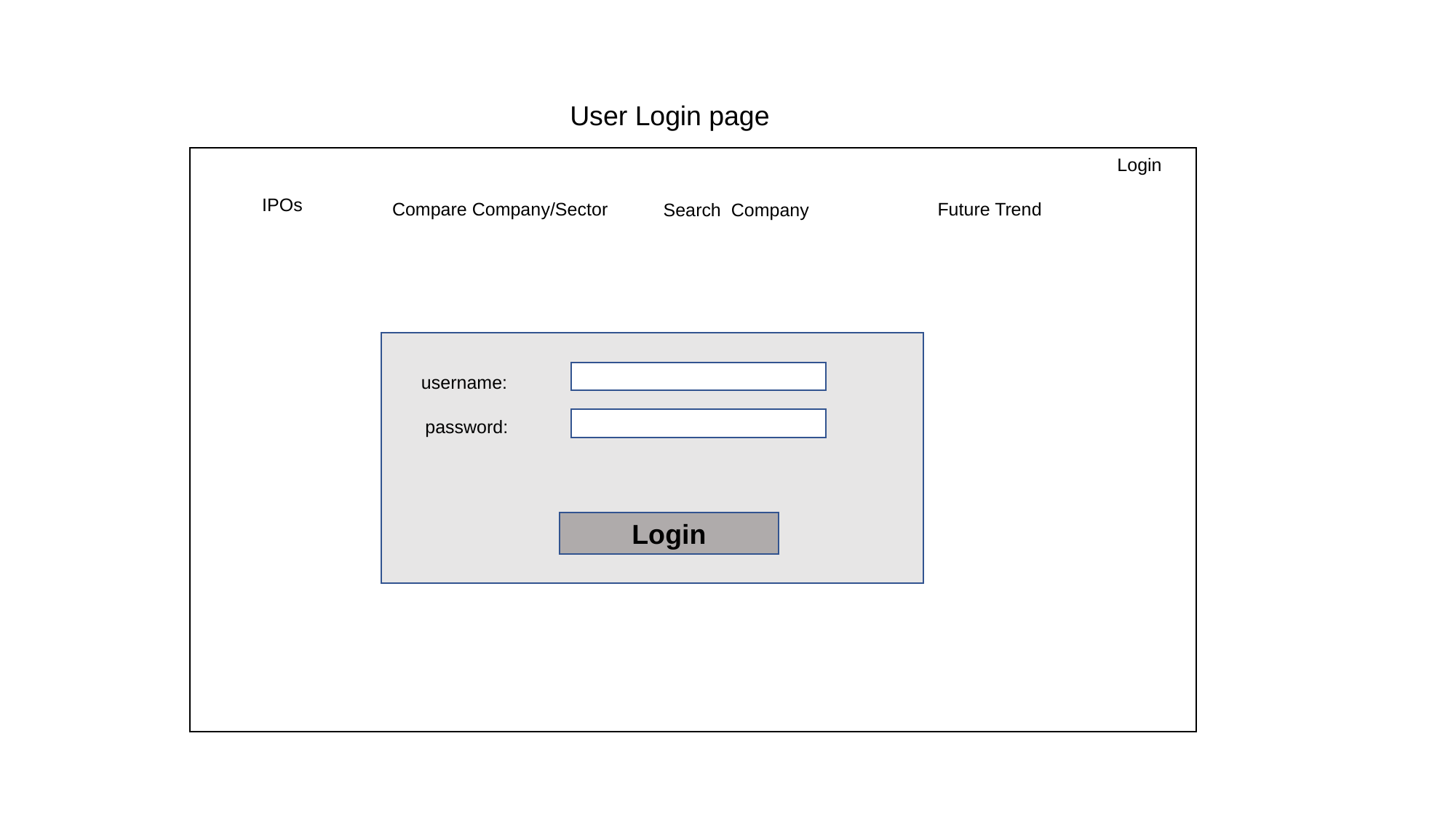

User Login page
Login

IPOs
Compare Company/Sector
Future Trend
Search  Company

username:

password:
Login